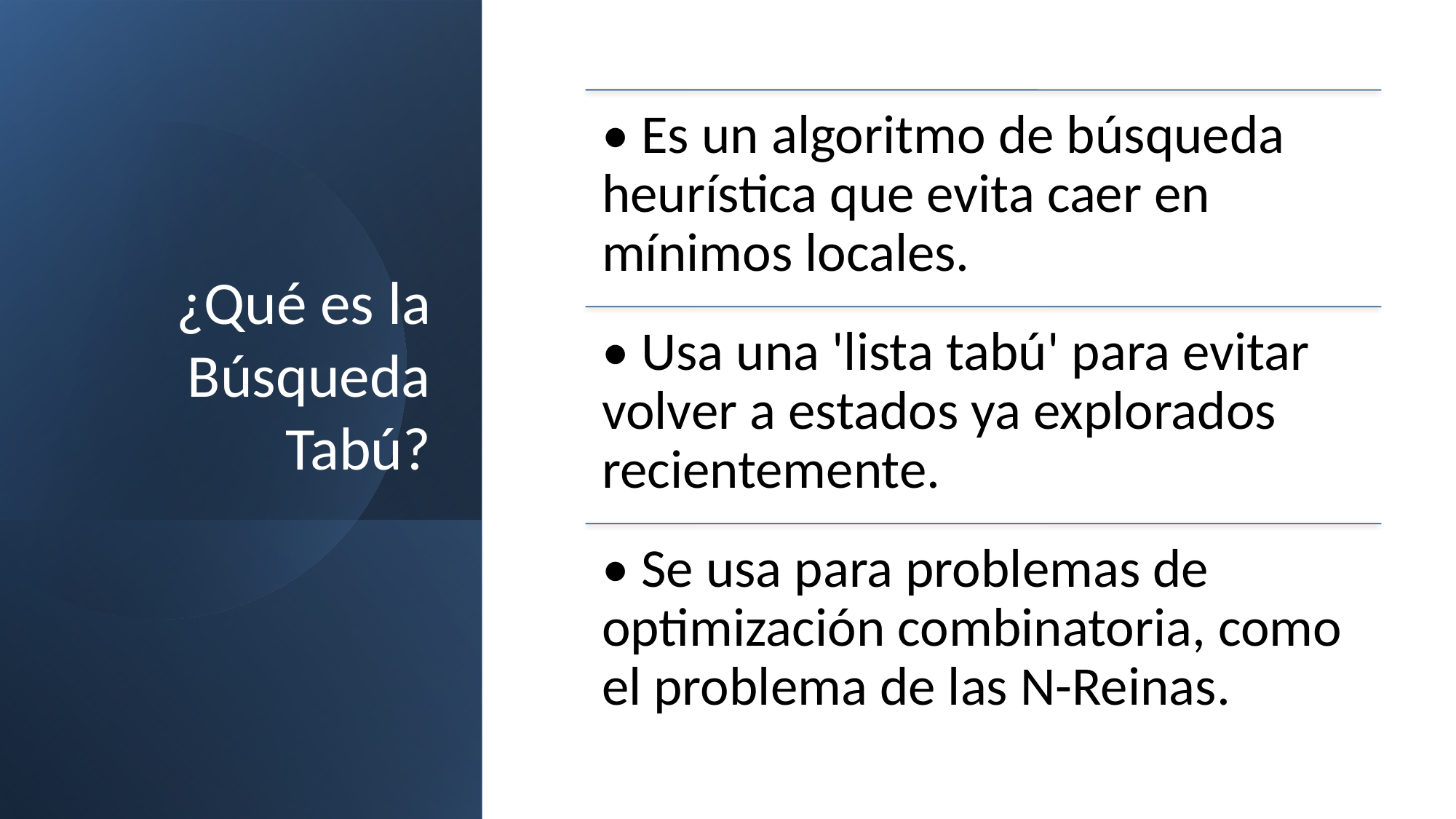

• Es un algoritmo de búsqueda heurística que evita caer en mínimos locales.
• Usa una 'lista tabú' para evitar volver a estados ya explorados recientemente.
• Se usa para problemas de optimización combinatoria, como el problema de las N-Reinas.

# ¿Qué es la Búsqueda Tabú?